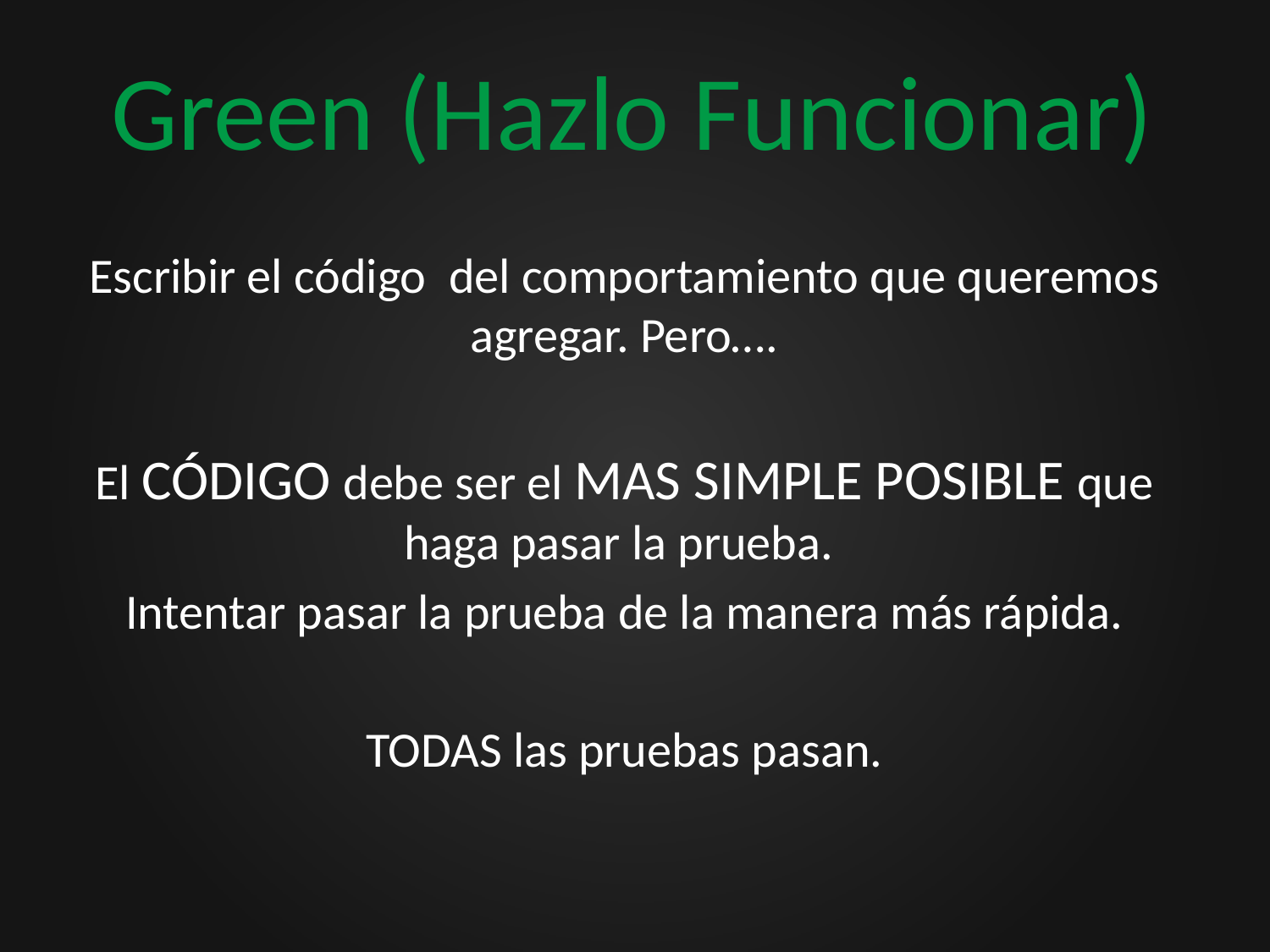

# Green (Hazlo Funcionar)
Escribir el código  del comportamiento que queremos agregar. Pero….

El CÓDIGO debe ser el MAS SIMPLE POSIBLE que haga pasar la prueba.
Intentar pasar la prueba de la manera más rápida.

TODAS las pruebas pasan.